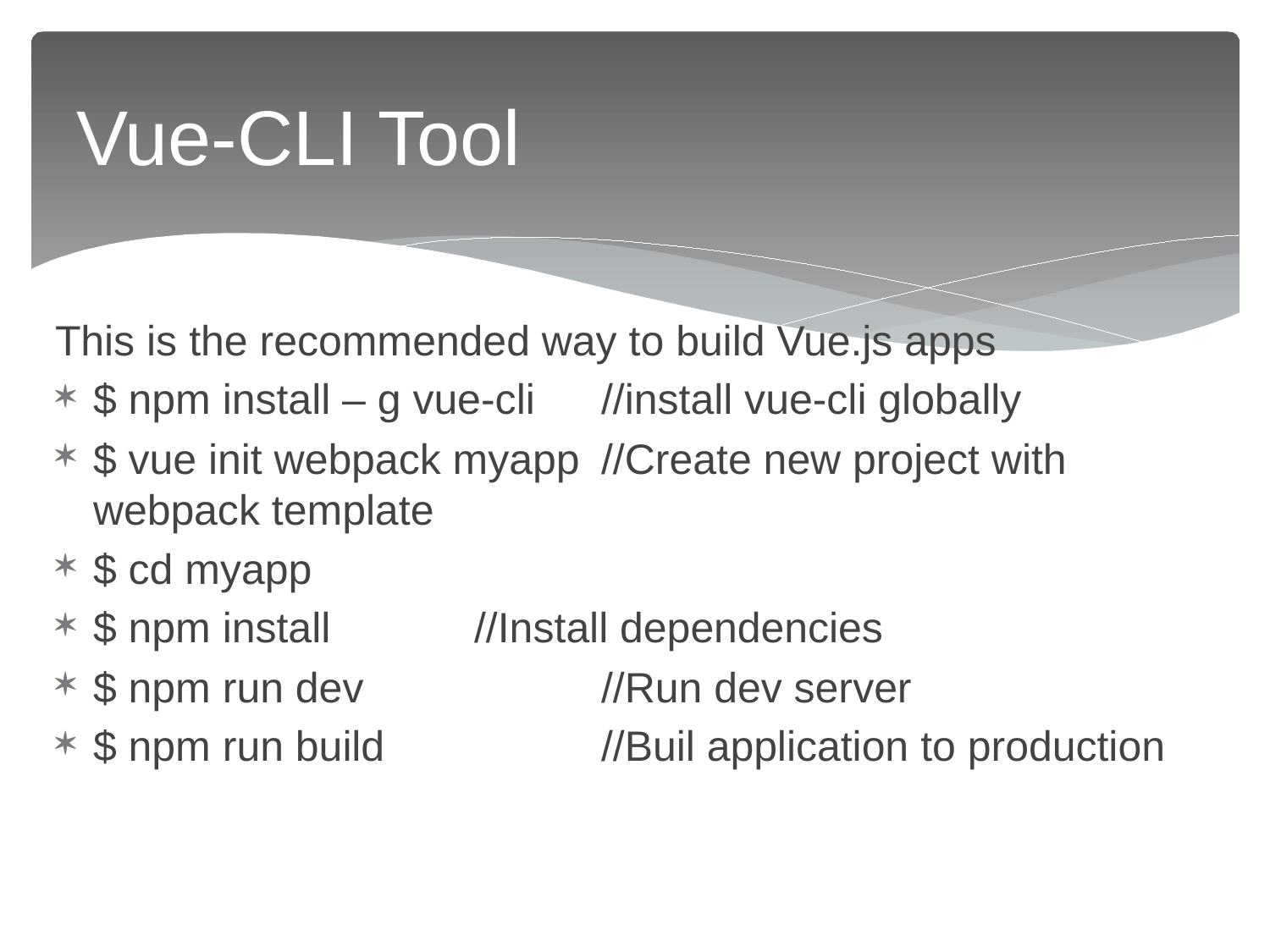

# Vue-CLI Tool
This is the recommended way to build Vue.js apps
$ npm install – g vue-cli	//install vue-cli globally
$ vue init webpack myapp	//Create new project with webpack template
$ cd myapp
$ npm install		//Install dependencies
$ npm run dev		//Run dev server
$ npm run build		//Buil application to production